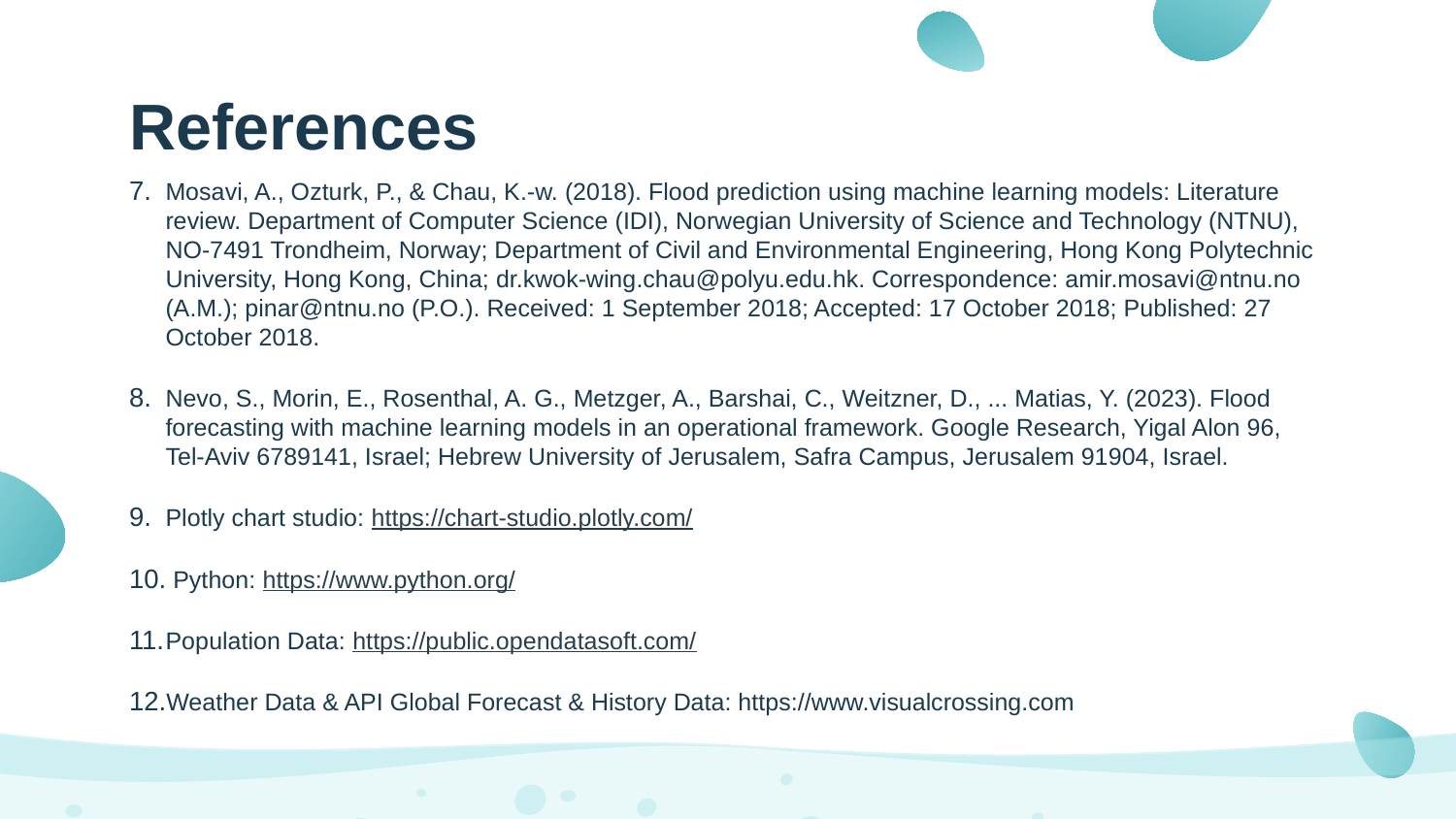

# References
Mosavi, A., Ozturk, P., & Chau, K.-w. (2018). Flood prediction using machine learning models: Literature review. Department of Computer Science (IDI), Norwegian University of Science and Technology (NTNU), NO-7491 Trondheim, Norway; Department of Civil and Environmental Engineering, Hong Kong Polytechnic University, Hong Kong, China; dr.kwok-wing.chau@polyu.edu.hk. Correspondence: amir.mosavi@ntnu.no (A.M.); pinar@ntnu.no (P.O.). Received: 1 September 2018; Accepted: 17 October 2018; Published: 27 October 2018.
Nevo, S., Morin, E., Rosenthal, A. G., Metzger, A., Barshai, C., Weitzner, D., ... Matias, Y. (2023). Flood forecasting with machine learning models in an operational framework. Google Research, Yigal Alon 96, Tel-Aviv 6789141, Israel; Hebrew University of Jerusalem, Safra Campus, Jerusalem 91904, Israel.
Plotly chart studio: https://chart-studio.plotly.com/
 Python: https://www.python.org/
Population Data: https://public.opendatasoft.com/
Weather Data & API Global Forecast & History Data: https://www.visualcrossing.com